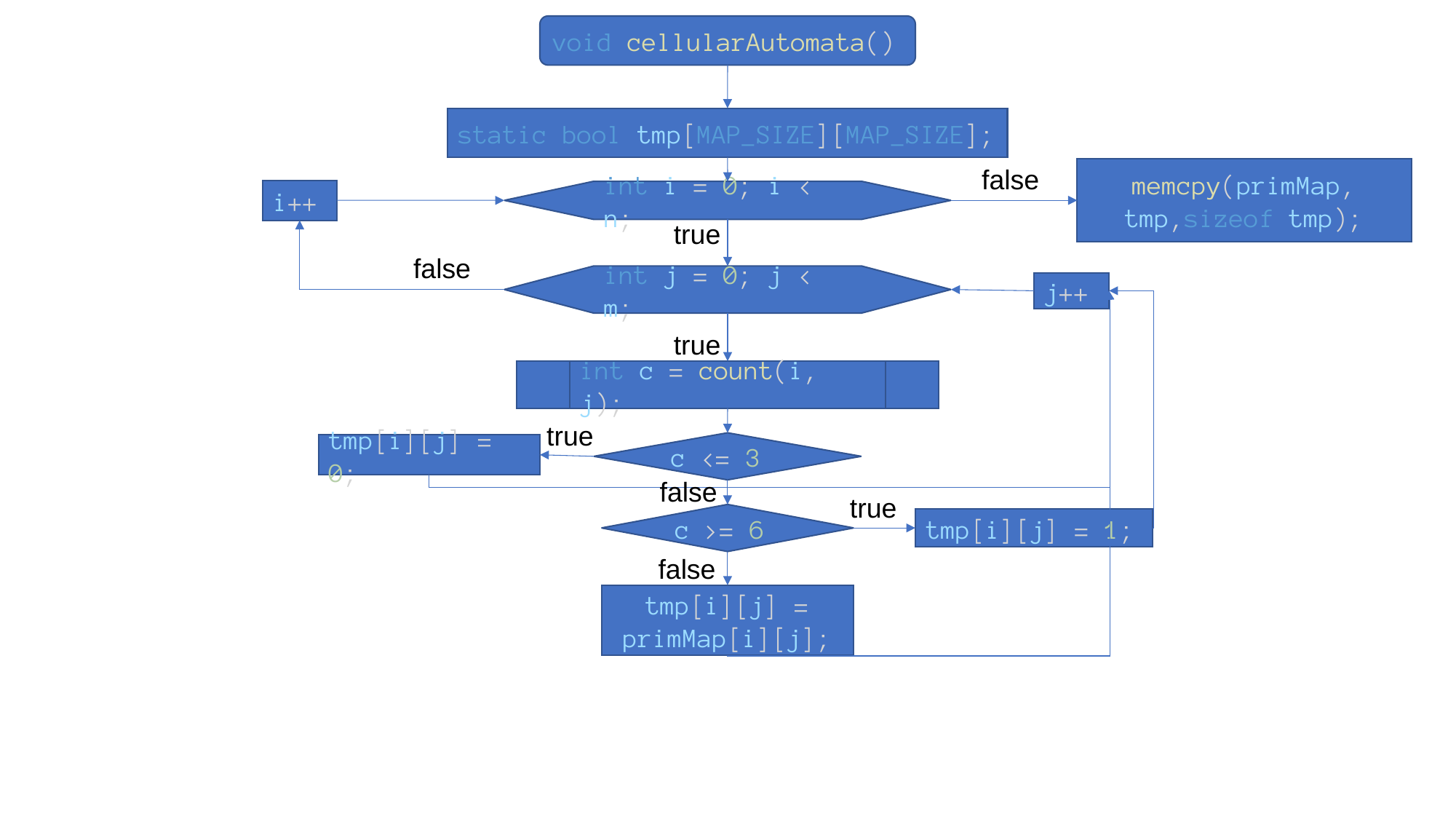

void cellularAutomata()
static bool tmp[MAP_SIZE][MAP_SIZE];
false
memcpy(primMap, tmp,sizeof tmp);
i++
int i = 0; i < n;
true
false
int j = 0; j < m;
j++
true
int c = count(i, j);
true
c <= 3
tmp[i][j] = 0;
false
true
c >= 6
tmp[i][j] = 1;
false
tmp[i][j] = primMap[i][j];